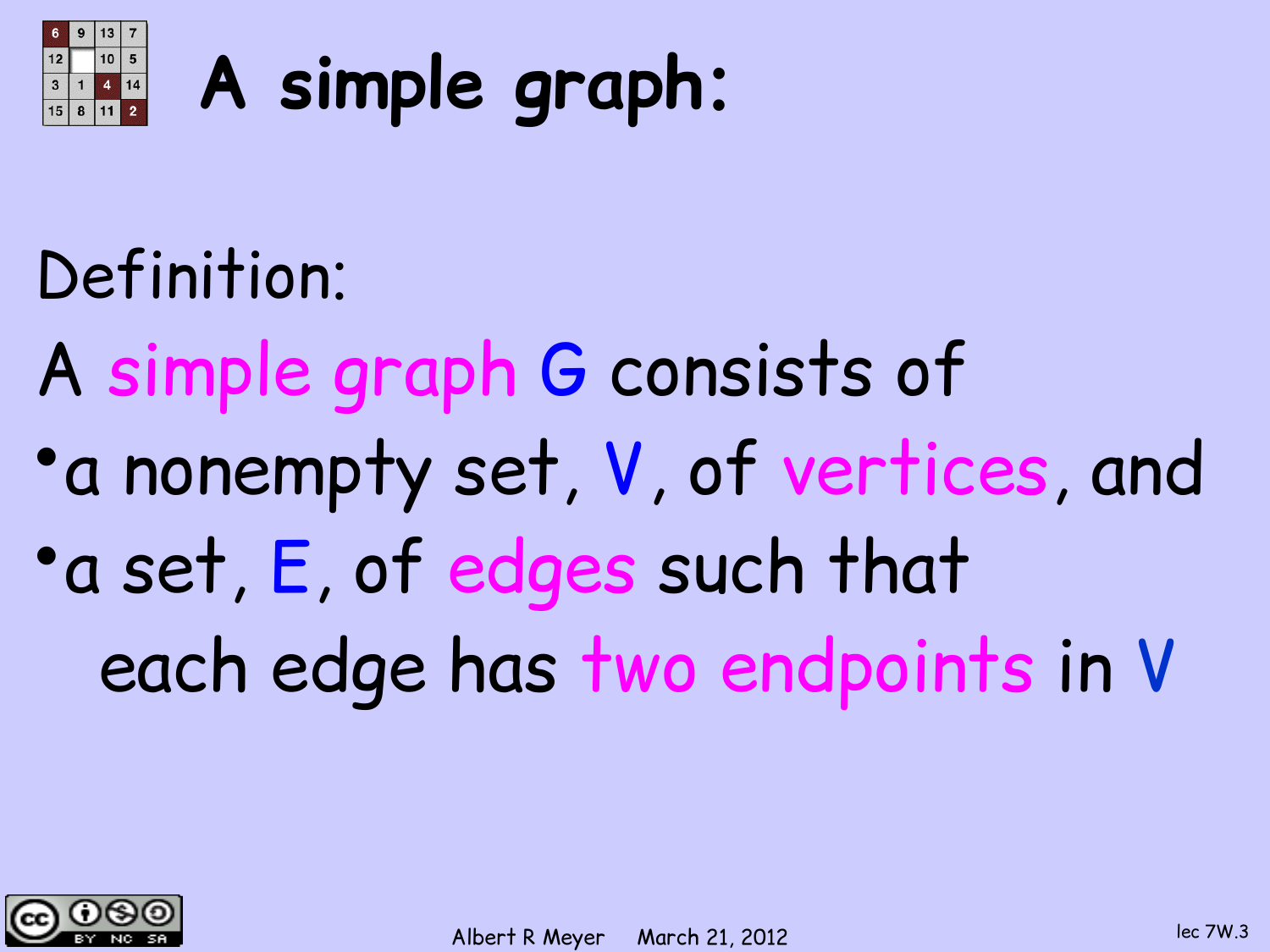

# A simple graph:
Definition:
A simple graph G consists of
a nonempty set, V, of vertices, and
a set, E, of edges such that
   each edge has two endpoints in V
lec 7W.3